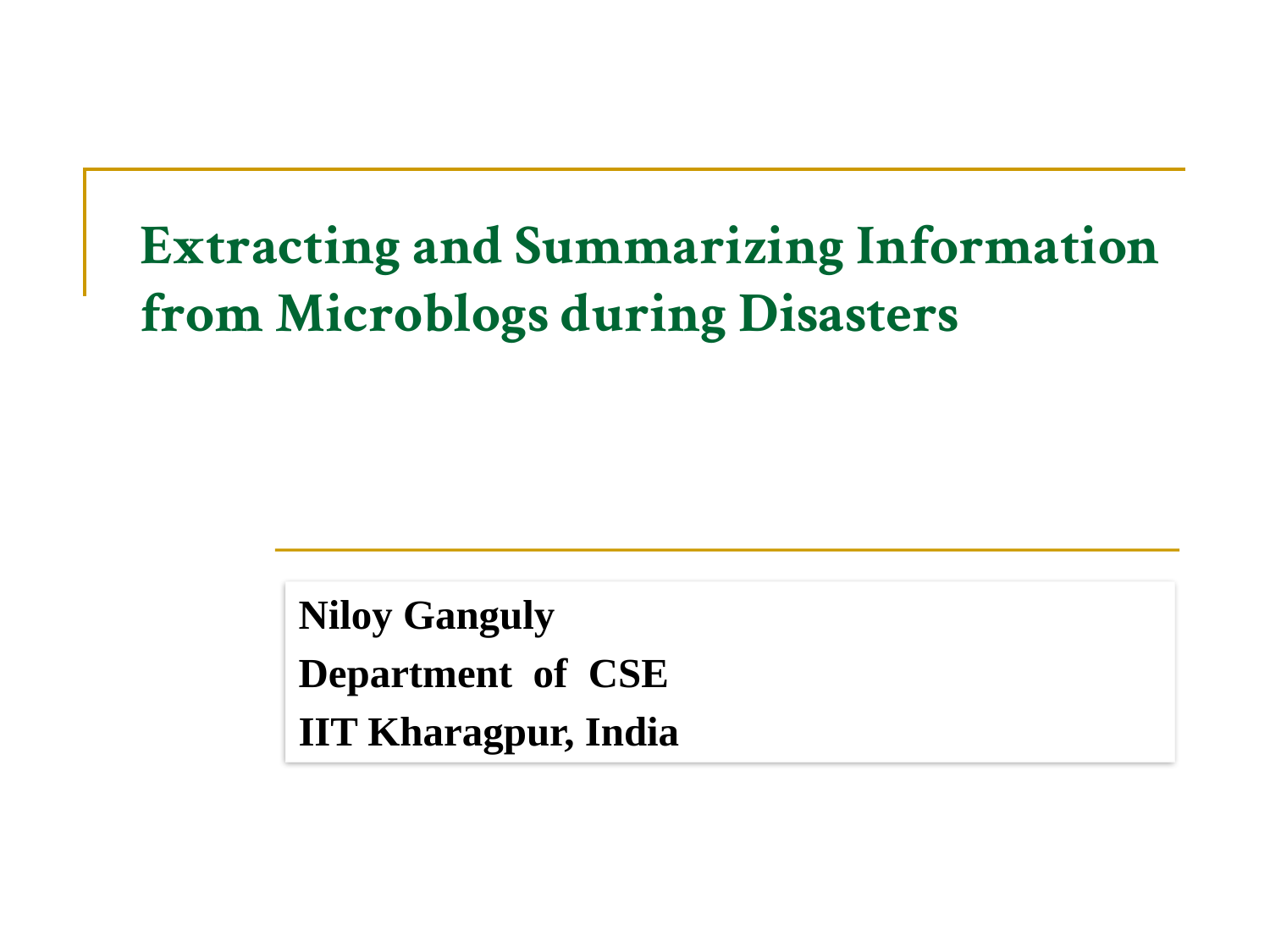

# Extracting and Summarizing Information from Microblogs during Disasters
Niloy Ganguly
Department  of  CSE
IIT Kharagpur, India